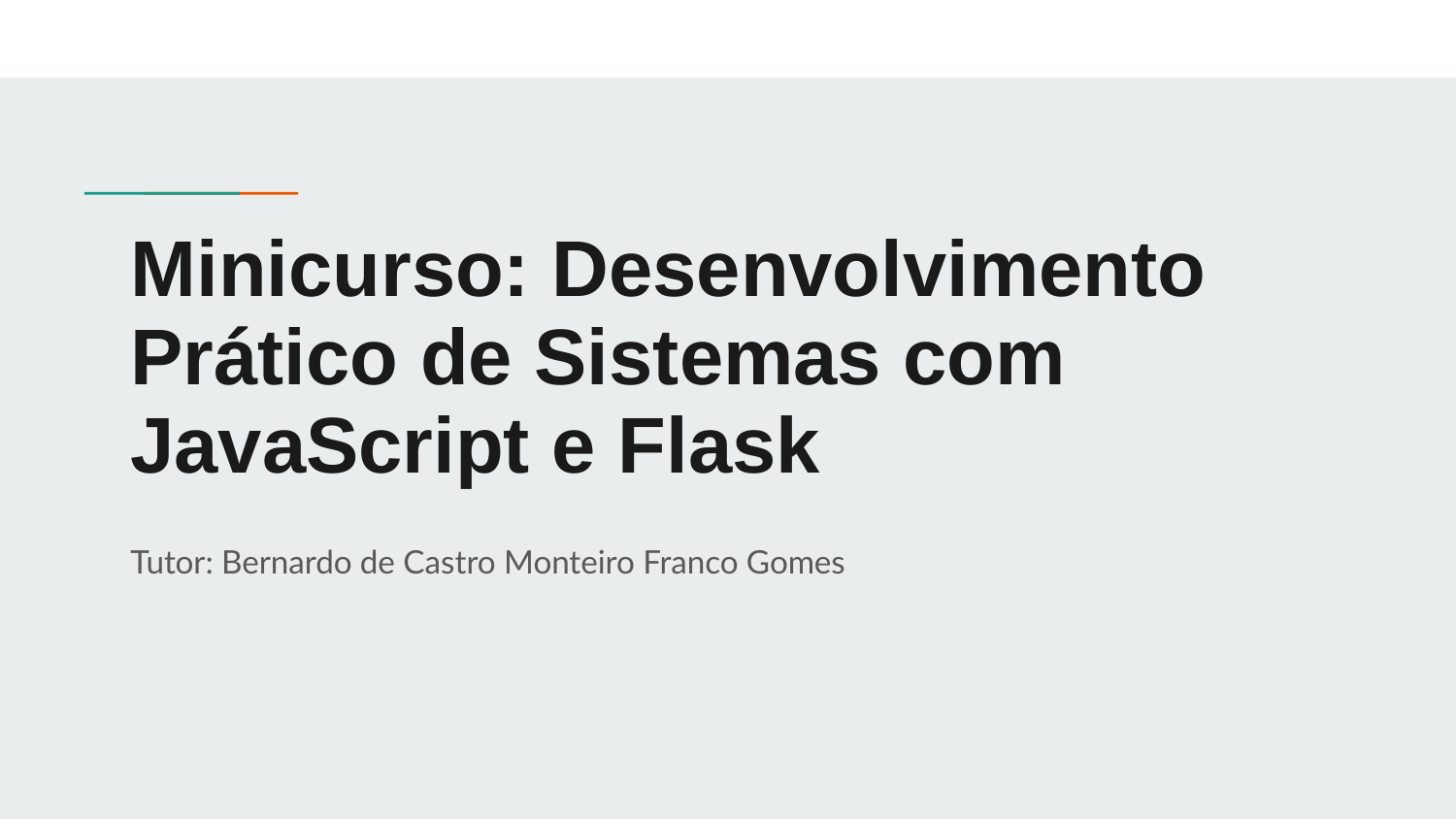

# Minicurso: Desenvolvimento Prático de Sistemas com JavaScript e Flask
Tutor: Bernardo de Castro Monteiro Franco Gomes